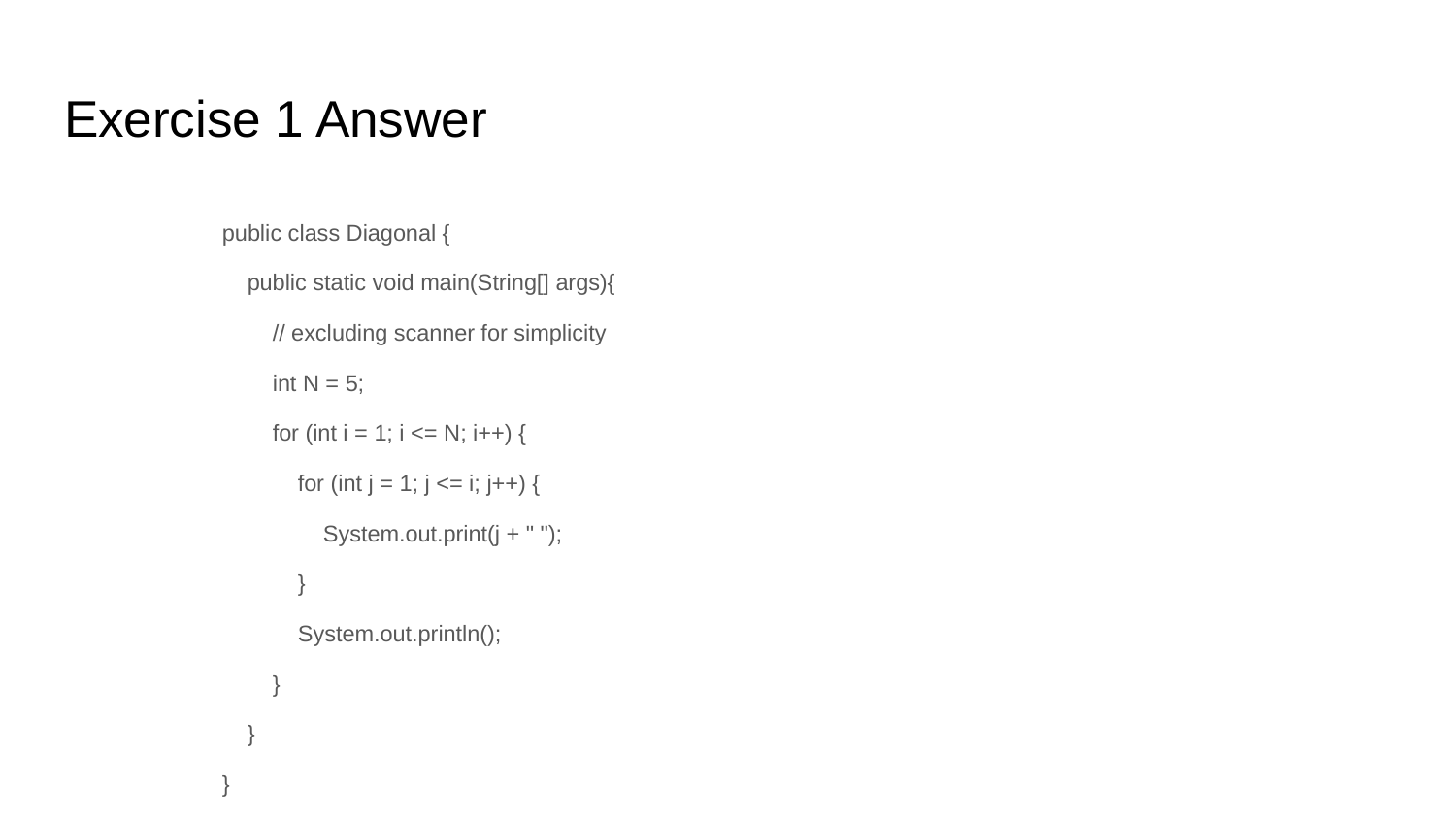

# Exercise 1 Answer
public class Diagonal {
    public static void main(String[] args){
        // excluding scanner for simplicity
        int N = 5;
        for (int i = 1; i <= N; i++) {
            for (int j = 1; j <= i; j++) {
                System.out.print(j + " ");
            }
            System.out.println();
        }
    }
}